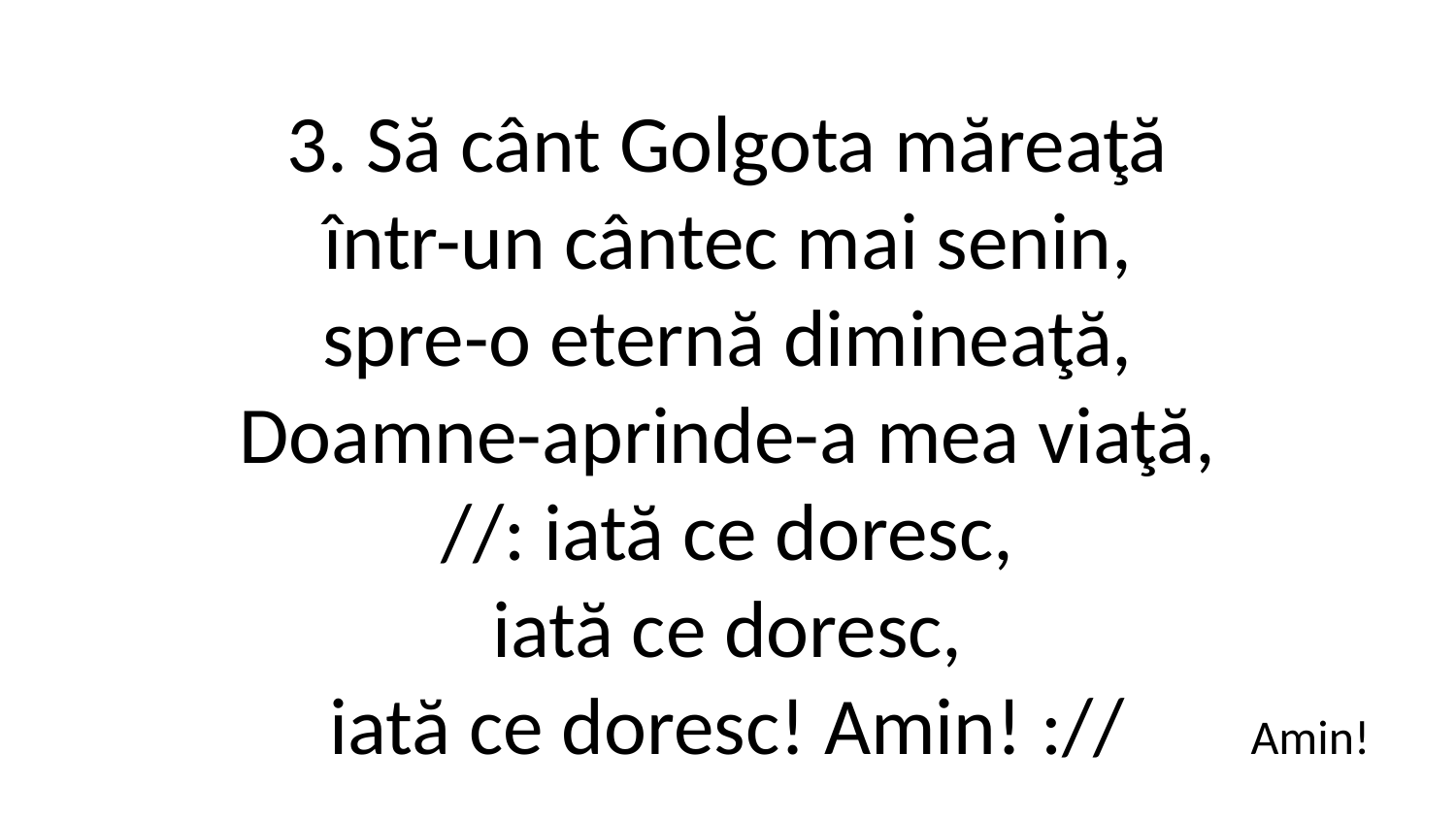

3. Să cânt Golgota măreaţă
într-un cântec mai senin,
spre-o eternă dimineaţă,
Doamne-aprinde-a mea viaţă,
//: iată ce doresc,
iată ce doresc,
iată ce doresc! Amin! ://

Amin!